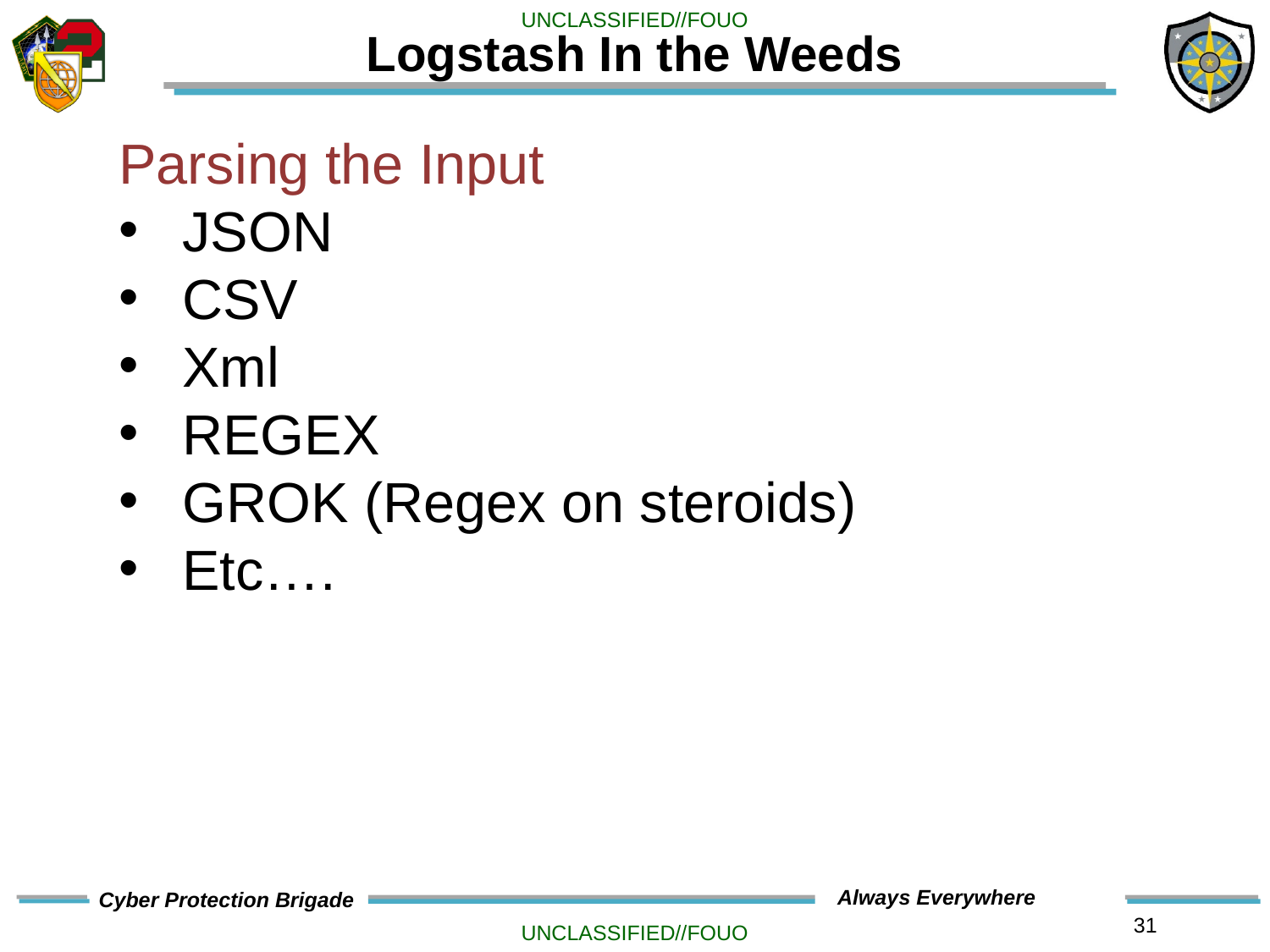

# Logstash In the Weeds
Parsing the Input
JSON
CSV
Xml
REGEX
GROK (Regex on steroids)
Etc….